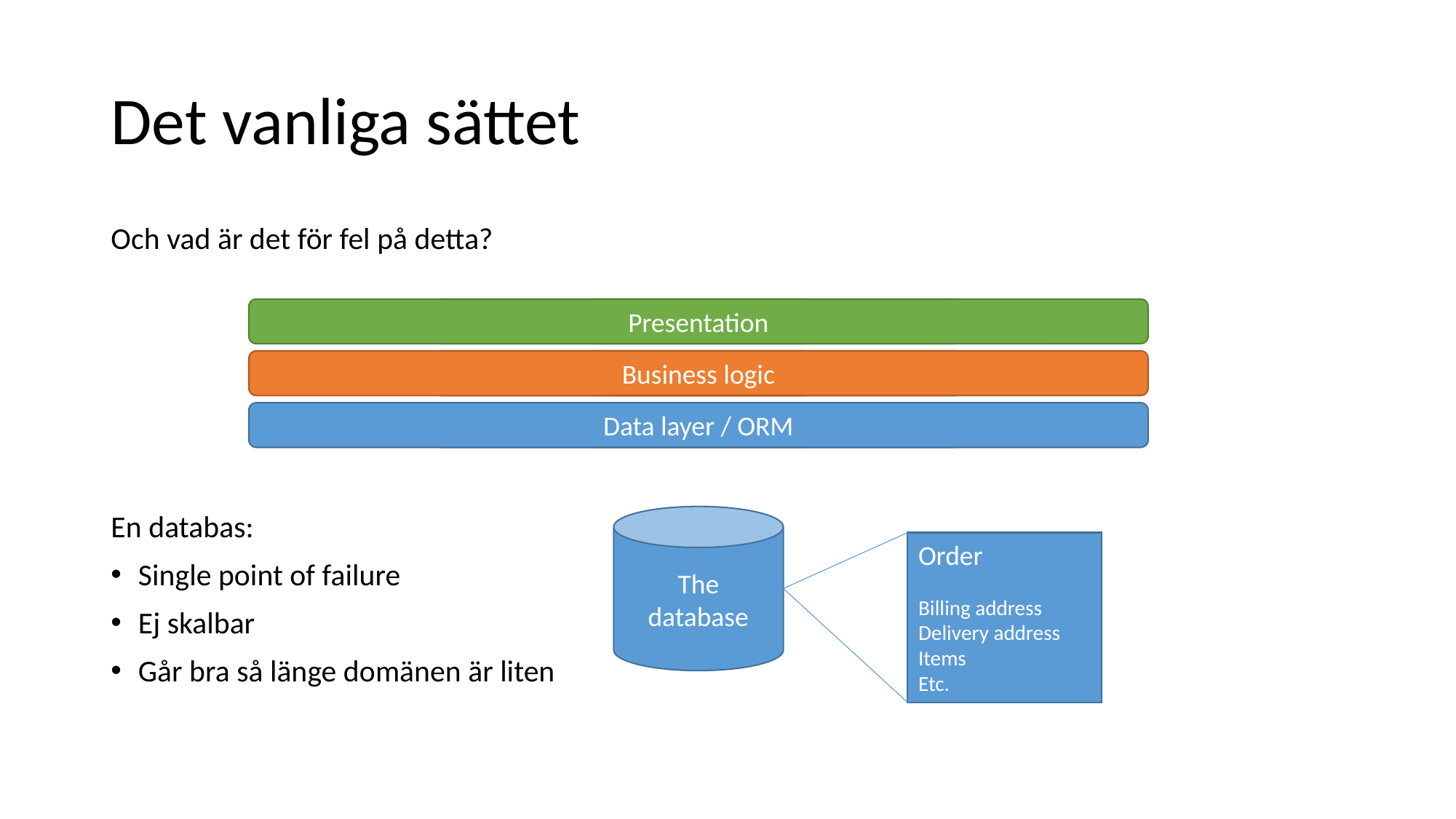

# Det vanliga sättet
Och vad är det för fel på detta?

En databas:
Single point of failure
Ej skalbar
Går bra så länge domänen är liten
Presentation
Business logic
Data layer / ORM
Presentation
Business logic
Data layer / ORM
Presentation
Business logic
Data layer / ORM
The database

Order
Billing address
Delivery address
Items
Etc.